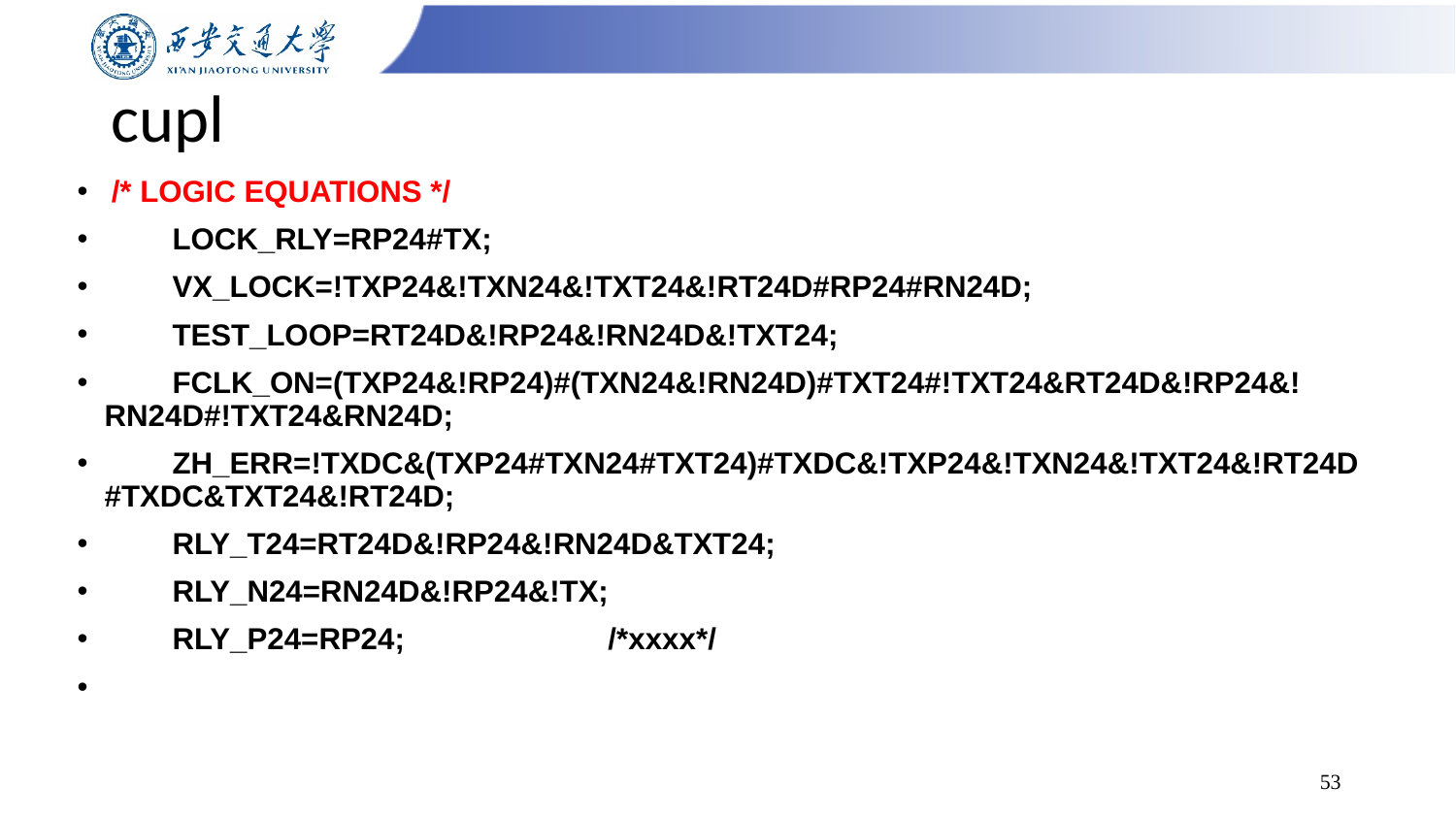

# cupl
 /* LOGIC EQUATIONS */
        LOCK_RLY=RP24#TX;
        VX_LOCK=!TXP24&!TXN24&!TXT24&!RT24D#RP24#RN24D;
        TEST_LOOP=RT24D&!RP24&!RN24D&!TXT24;
        FCLK_ON=(TXP24&!RP24)#(TXN24&!RN24D)#TXT24#!TXT24&RT24D&!RP24&!RN24D#!TXT24&RN24D;
        ZH_ERR=!TXDC&(TXP24#TXN24#TXT24)#TXDC&!TXP24&!TXN24&!TXT24&!RT24D #TXDC&TXT24&!RT24D;
        RLY_T24=RT24D&!RP24&!RN24D&TXT24;
        RLY_N24=RN24D&!RP24&!TX;
        RLY_P24=RP24;                        /*xxxx*/

53